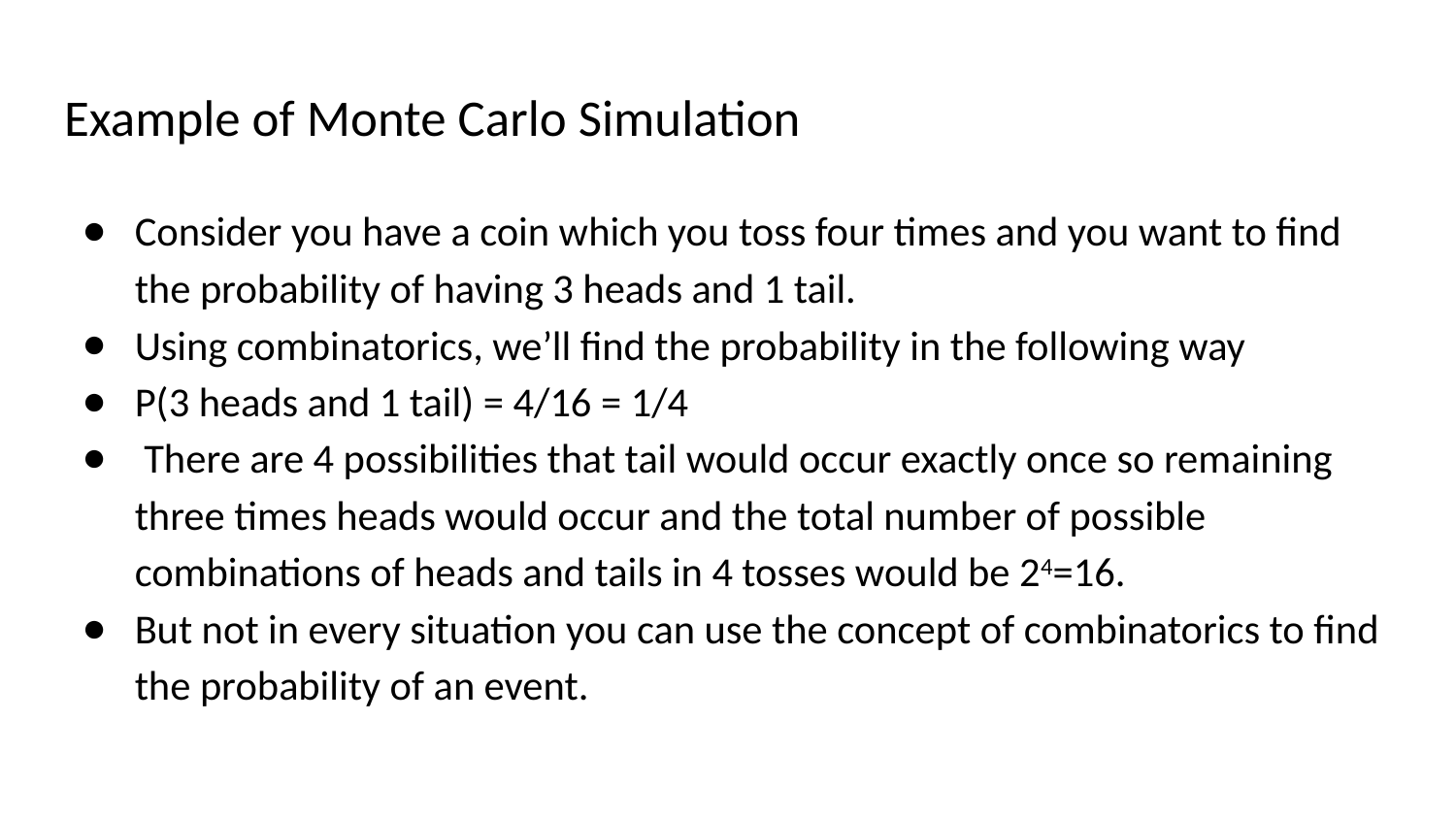

# Example of Monte Carlo Simulation
Consider you have a coin which you toss four times and you want to find the probability of having 3 heads and 1 tail.
Using combinatorics, we’ll find the probability in the following way
P(3 heads and 1 tail) = 4/16 = 1/4
 There are 4 possibilities that tail would occur exactly once so remaining three times heads would occur and the total number of possible combinations of heads and tails in 4 tosses would be 24=16.
But not in every situation you can use the concept of combinatorics to find the probability of an event.